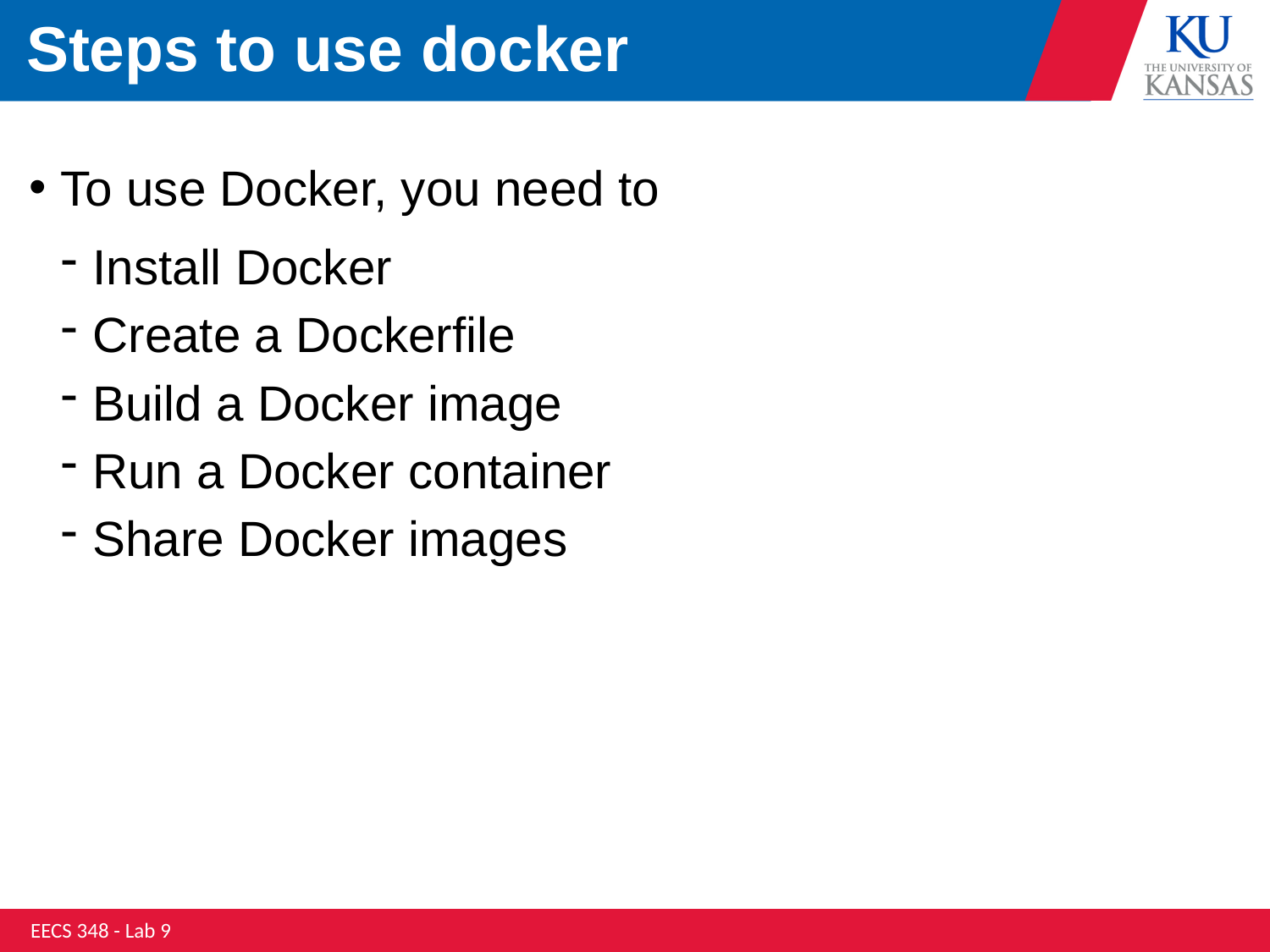

# Steps to use docker
To use Docker, you need to
Install Docker
Create a Dockerfile
Build a Docker image
Run a Docker container
Share Docker images
EECS 348 - Lab 9